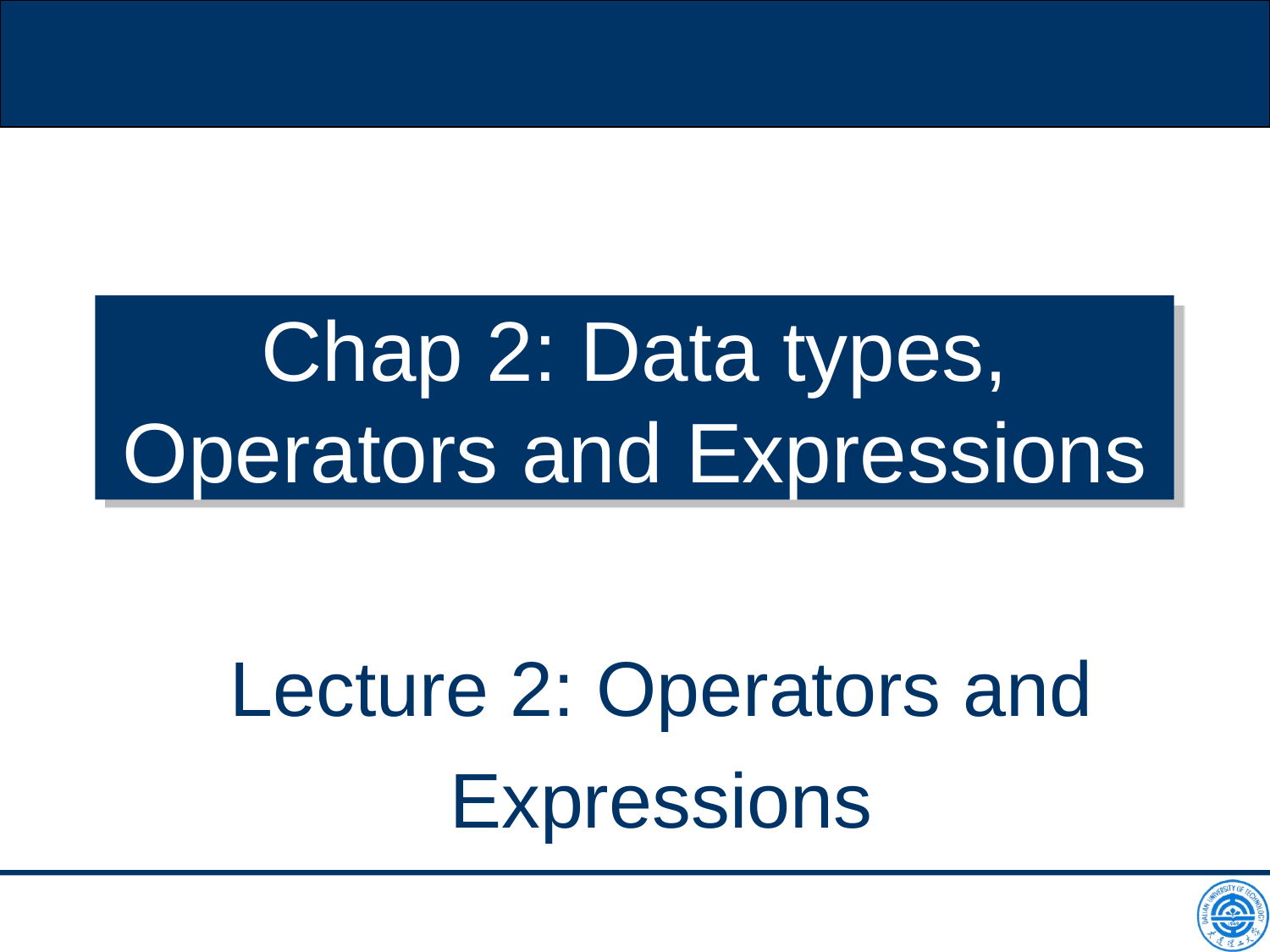

# Chap 2: Data types, Operators and Expressions
Lecture 2: Operators and Expressions